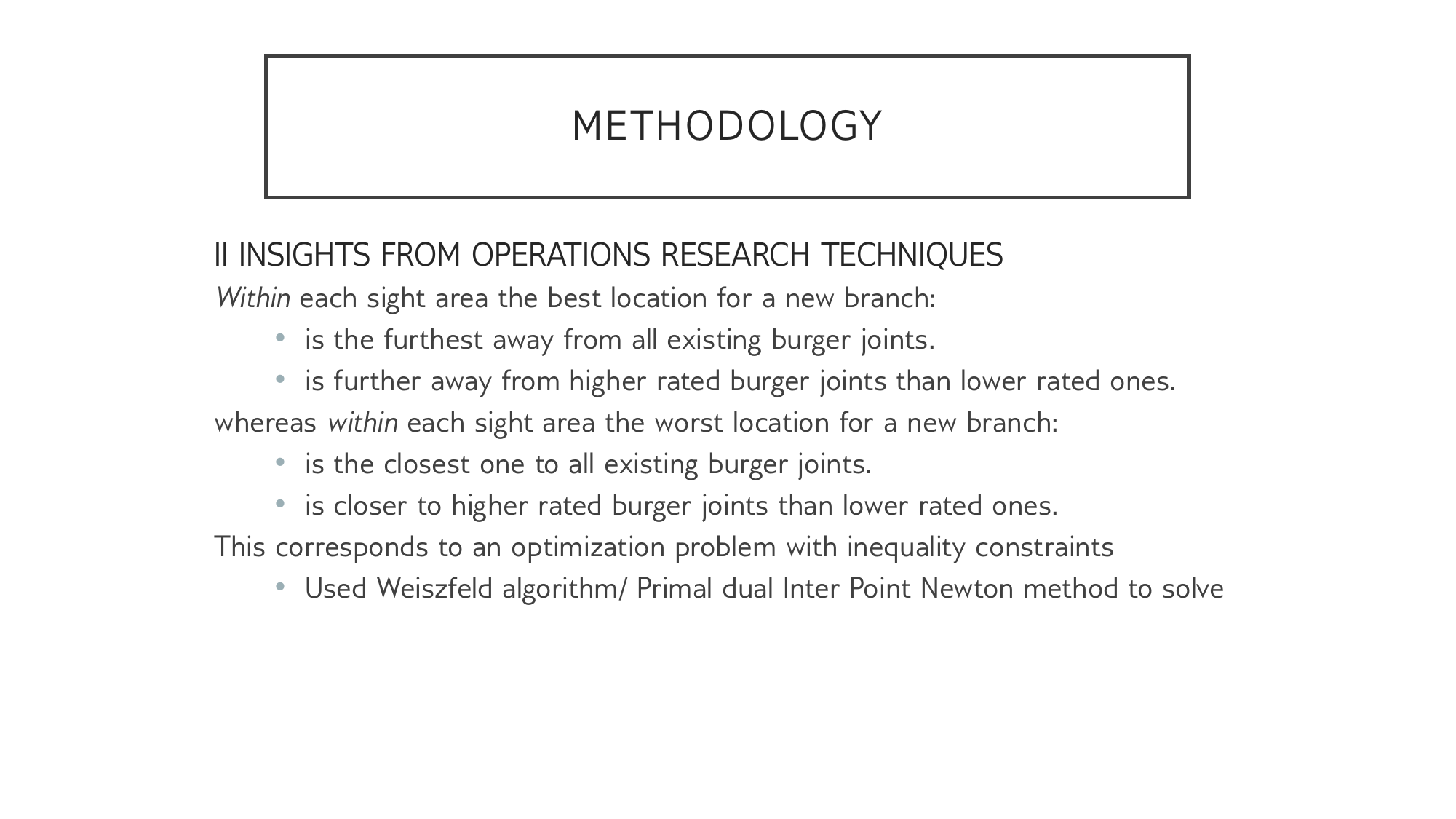

# MethodoLOGY
II INSIGHTS FROM OPERATIONS RESEARCH TECHNIQUES
Within each sight area the best location for a new branch:
is the furthest away from all existing burger joints.
is further away from higher rated burger joints than lower rated ones.
whereas within each sight area the worst location for a new branch:
is the closest one to all existing burger joints.
is closer to higher rated burger joints than lower rated ones.
This corresponds to an optimization problem with inequality constraints
Used Weiszfeld algorithm/ Primal dual Inter Point Newton method to solve